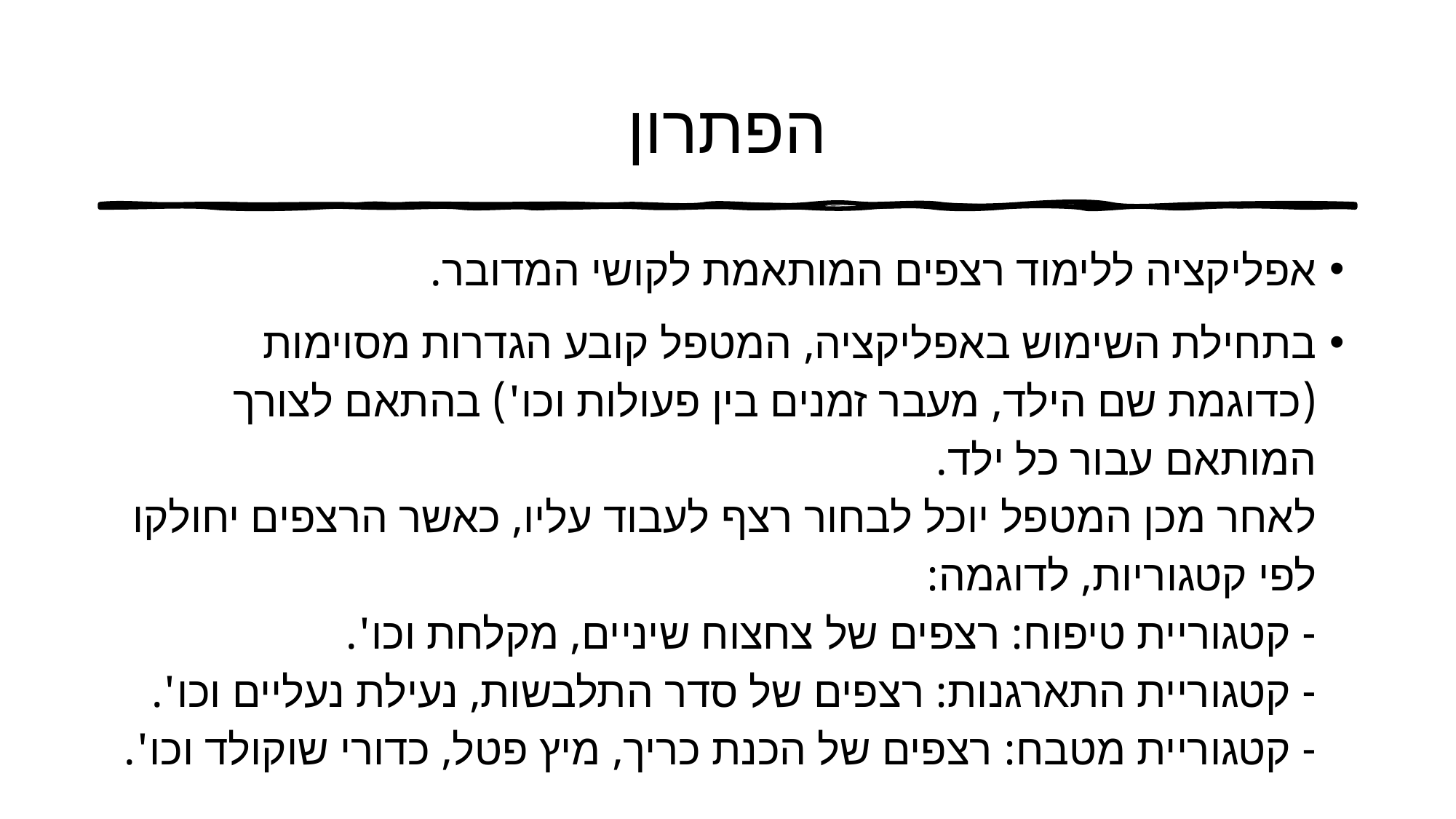

# הפתרון
אפליקציה ללימוד רצפים המותאמת לקושי המדובר.
בתחילת השימוש באפליקציה, המטפל קובע הגדרות מסוימות (כדוגמת שם הילד, מעבר זמנים בין פעולות וכו') בהתאם לצורך המותאם עבור כל ילד.
לאחר מכן המטפל יוכל לבחור רצף לעבוד עליו, כאשר הרצפים יחולקו לפי קטגוריות, לדוגמה:
- קטגוריית טיפוח: רצפים של צחצוח שיניים, מקלחת וכו'.
- קטגוריית התארגנות: רצפים של סדר התלבשות, נעילת נעליים וכו'.
- קטגוריית מטבח: רצפים של הכנת כריך, מיץ פטל, כדורי שוקולד וכו'.